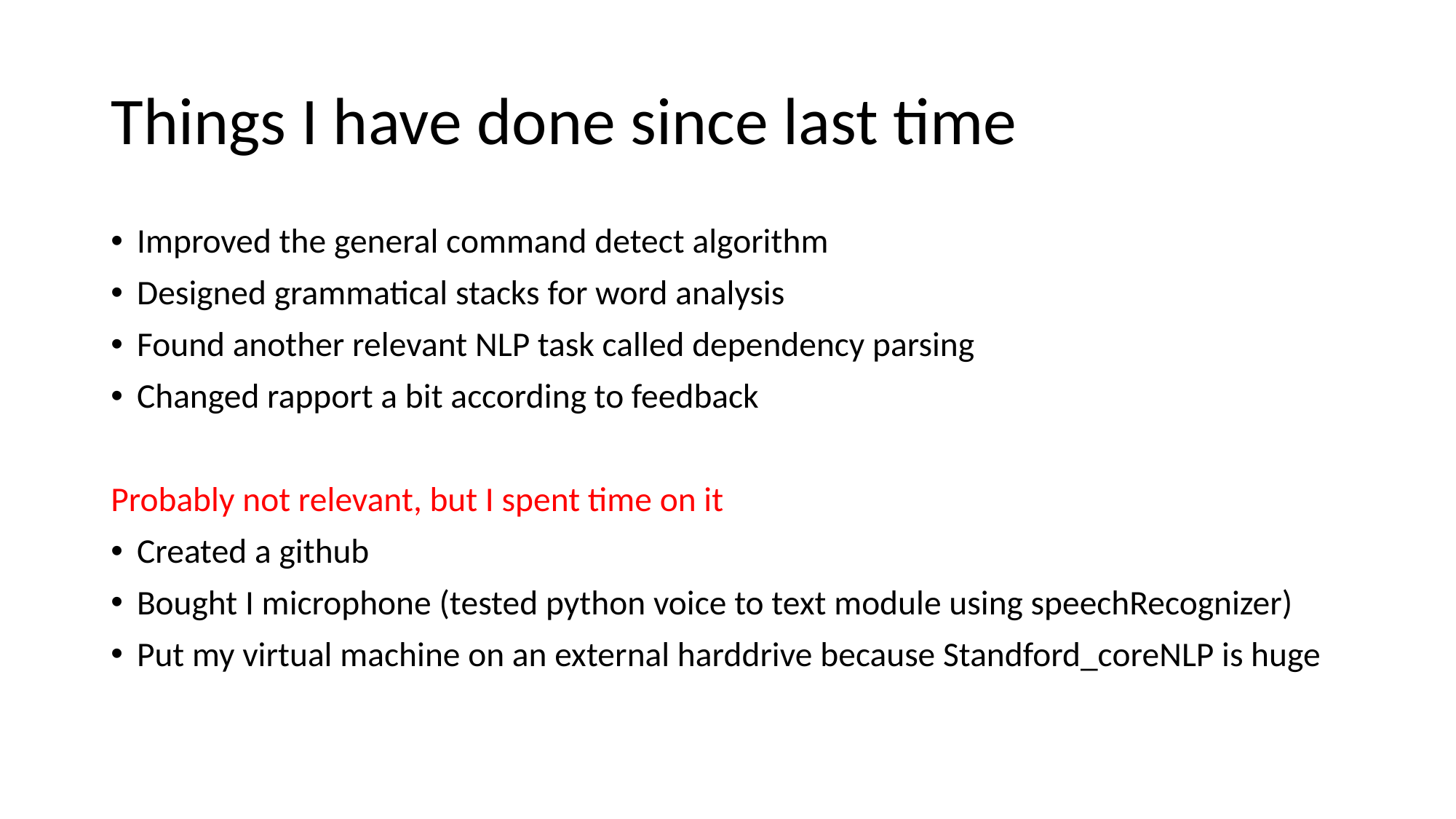

# Things I have done since last time
Improved the general command detect algorithm
Designed grammatical stacks for word analysis
Found another relevant NLP task called dependency parsing
Changed rapport a bit according to feedback

Probably not relevant, but I spent time on it
Created a github
Bought I microphone (tested python voice to text module using speechRecognizer)
Put my virtual machine on an external harddrive because Standford_coreNLP is huge